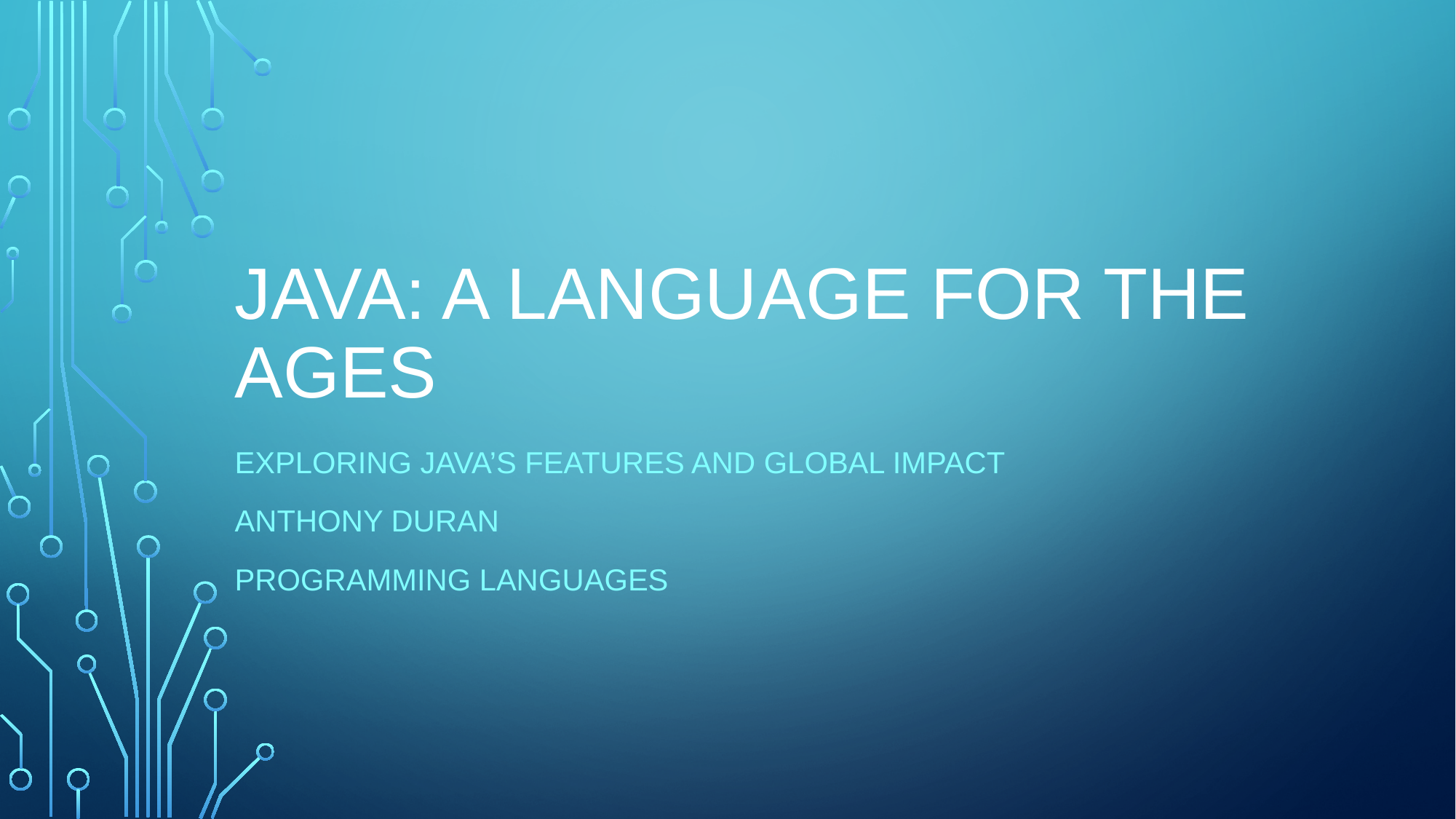

# Java: A Language for the Ages
Exploring Java’s Features and Global Impact
Anthony Duran
Programming Languages